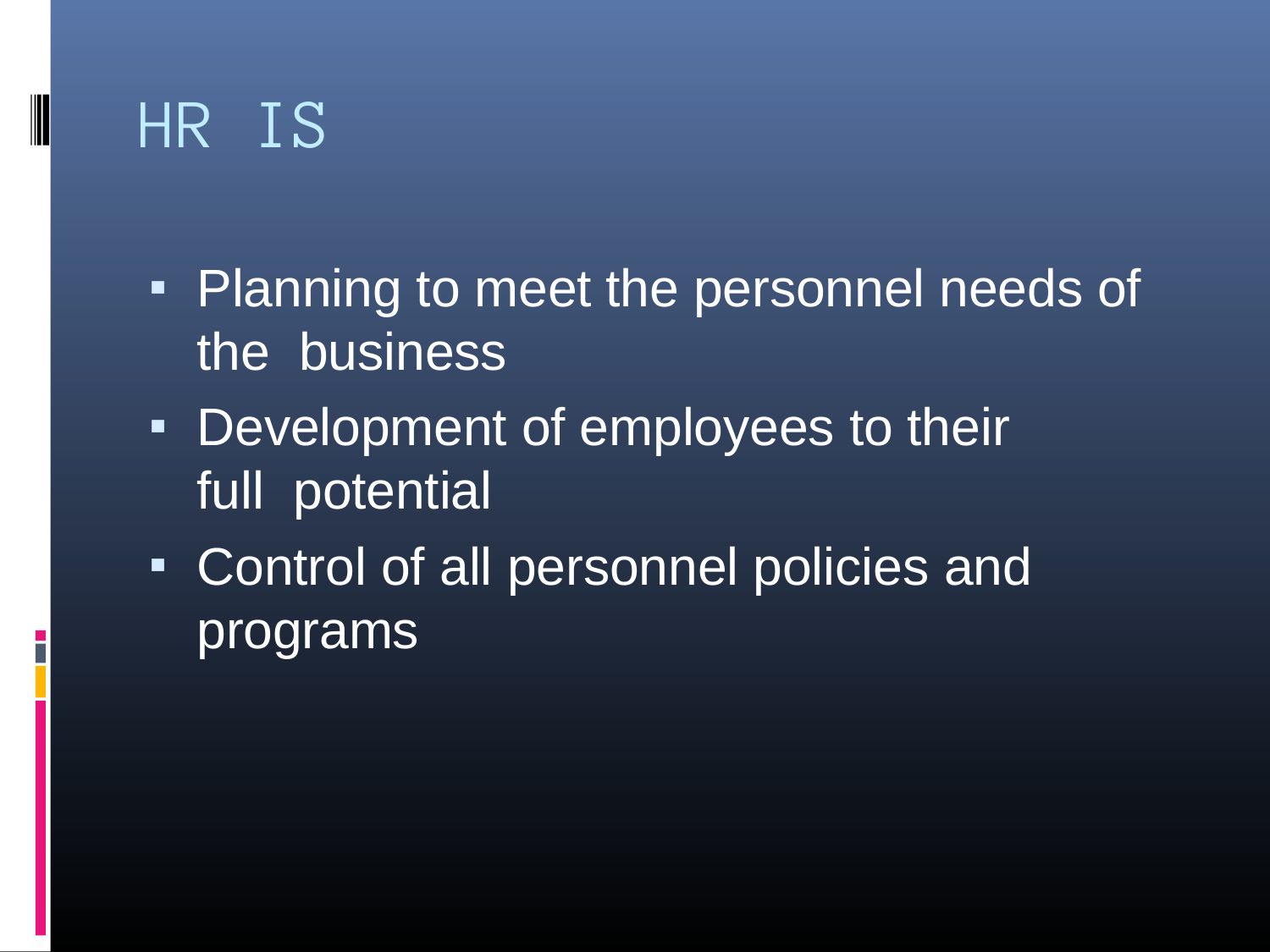

# HR IS
Planning to meet the personnel needs of the  business
Development of employees to their full  potential
Control of all personnel policies and programs